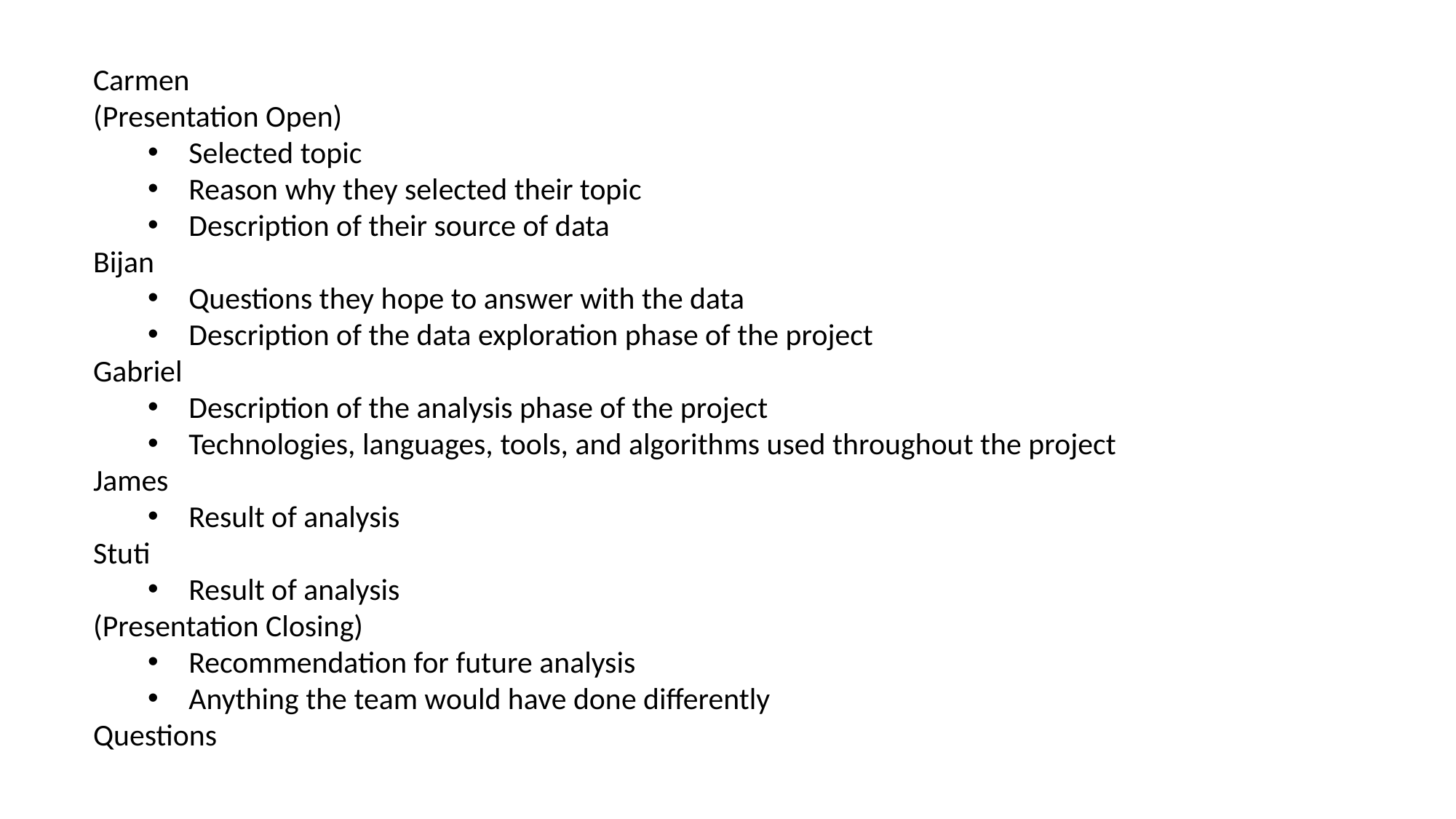

Carmen
(Presentation Open)
Selected topic
Reason why they selected their topic
Description of their source of data
Bijan
Questions they hope to answer with the data
Description of the data exploration phase of the project
Gabriel
Description of the analysis phase of the project
Technologies, languages, tools, and algorithms used throughout the project
James
Result of analysis
Stuti
Result of analysis
(Presentation Closing)
Recommendation for future analysis
Anything the team would have done differently
Questions